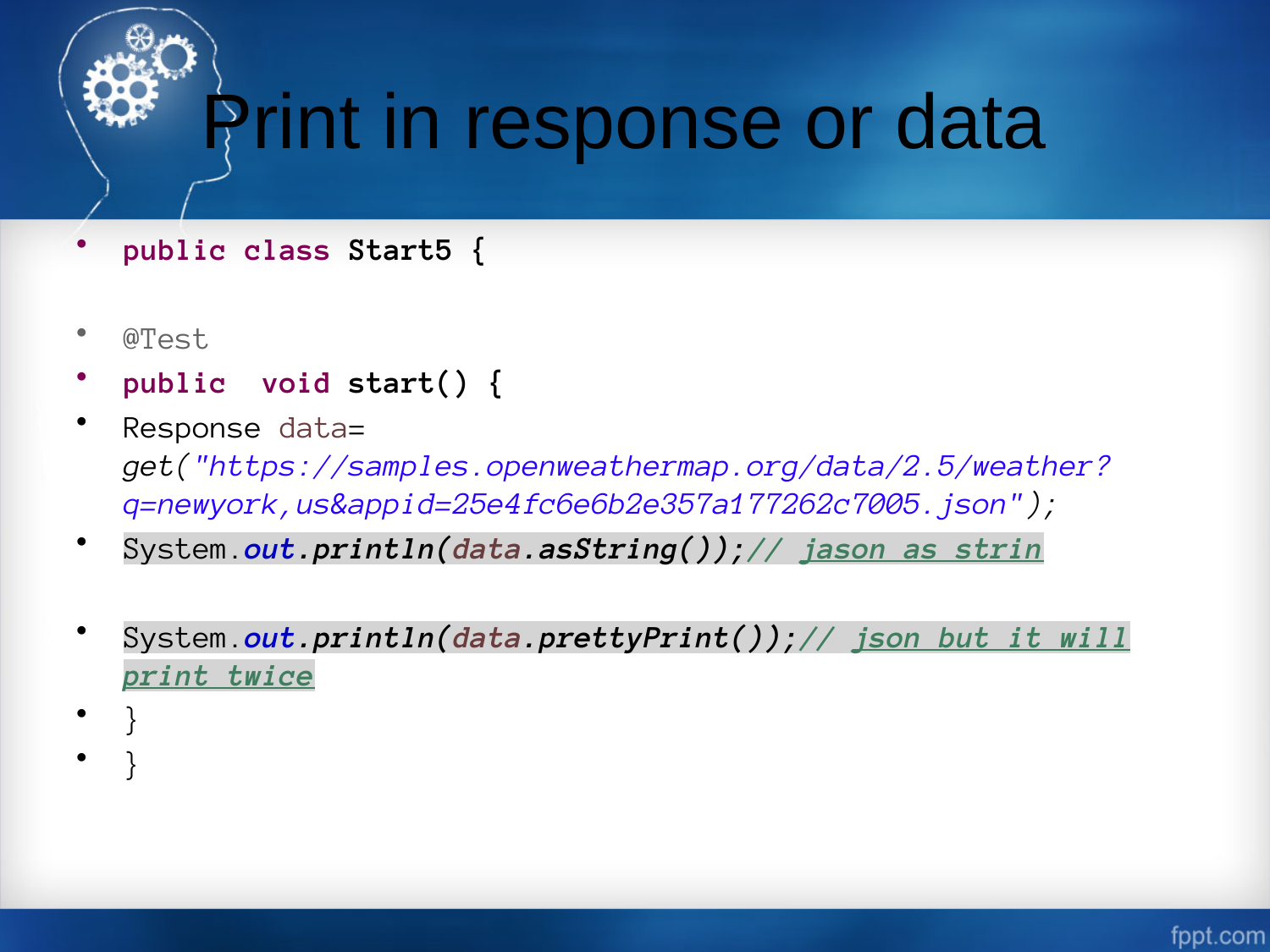

# Print in response or data
public class Start5 {

@Test
public  void start() {
Response data=  get("https://samples.openweathermap.org/data/2.5/weather?q=newyork,us&appid=25e4fc6e6b2e357a177262c7005.json");
System.out.println(data.asString());// jason as strin

System.out.println(data.prettyPrint());// json but it will print twice
}
}